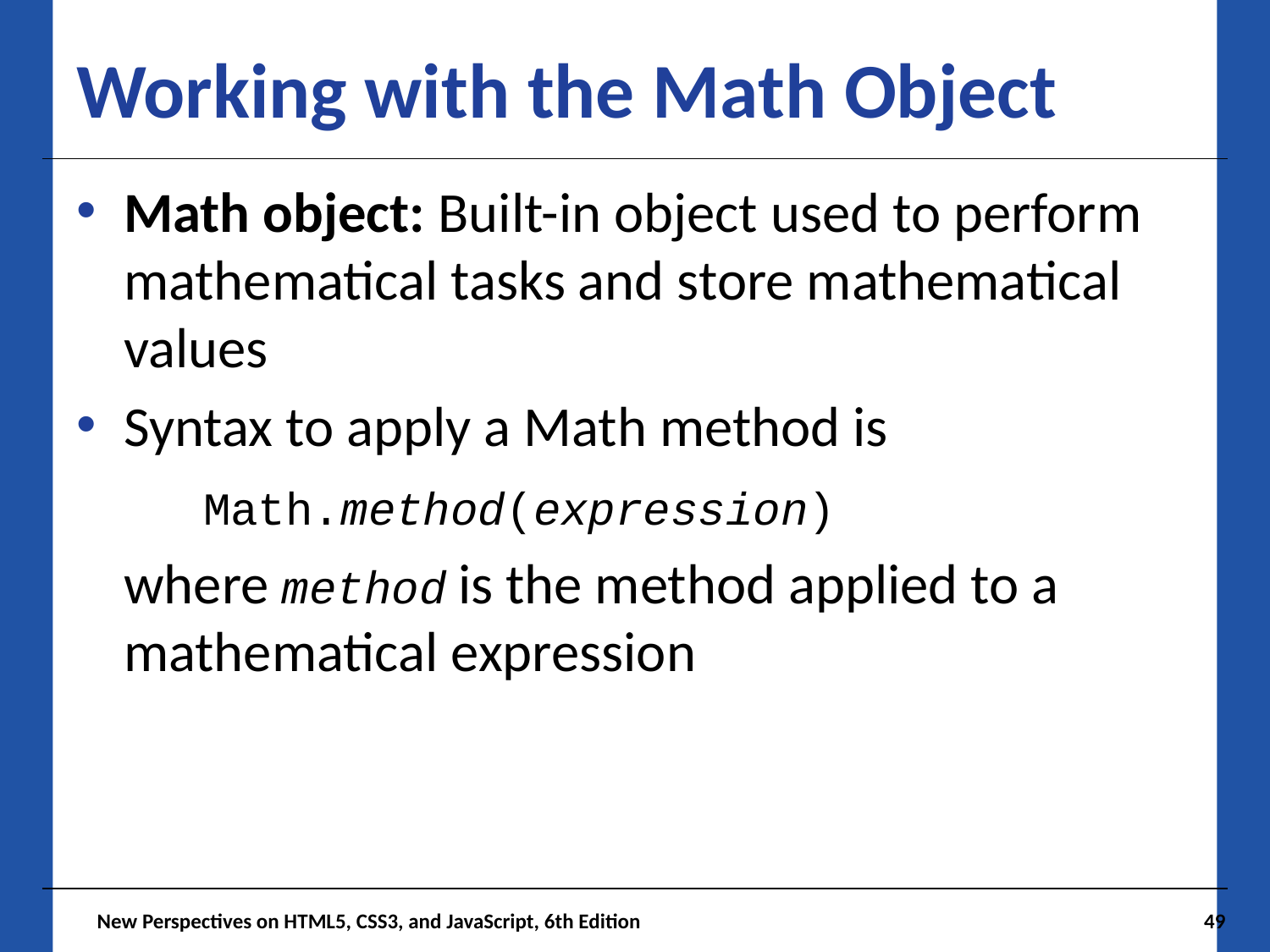

# Working with the Math Object
Math object: Built-in object used to perform mathematical tasks and store mathematical values
Syntax to apply a Math method is
	Math.method(expression)
where method is the method applied to a mathematical expression
         New Perspectives on HTML5, CSS3, and JavaScript, 6th Edition
49